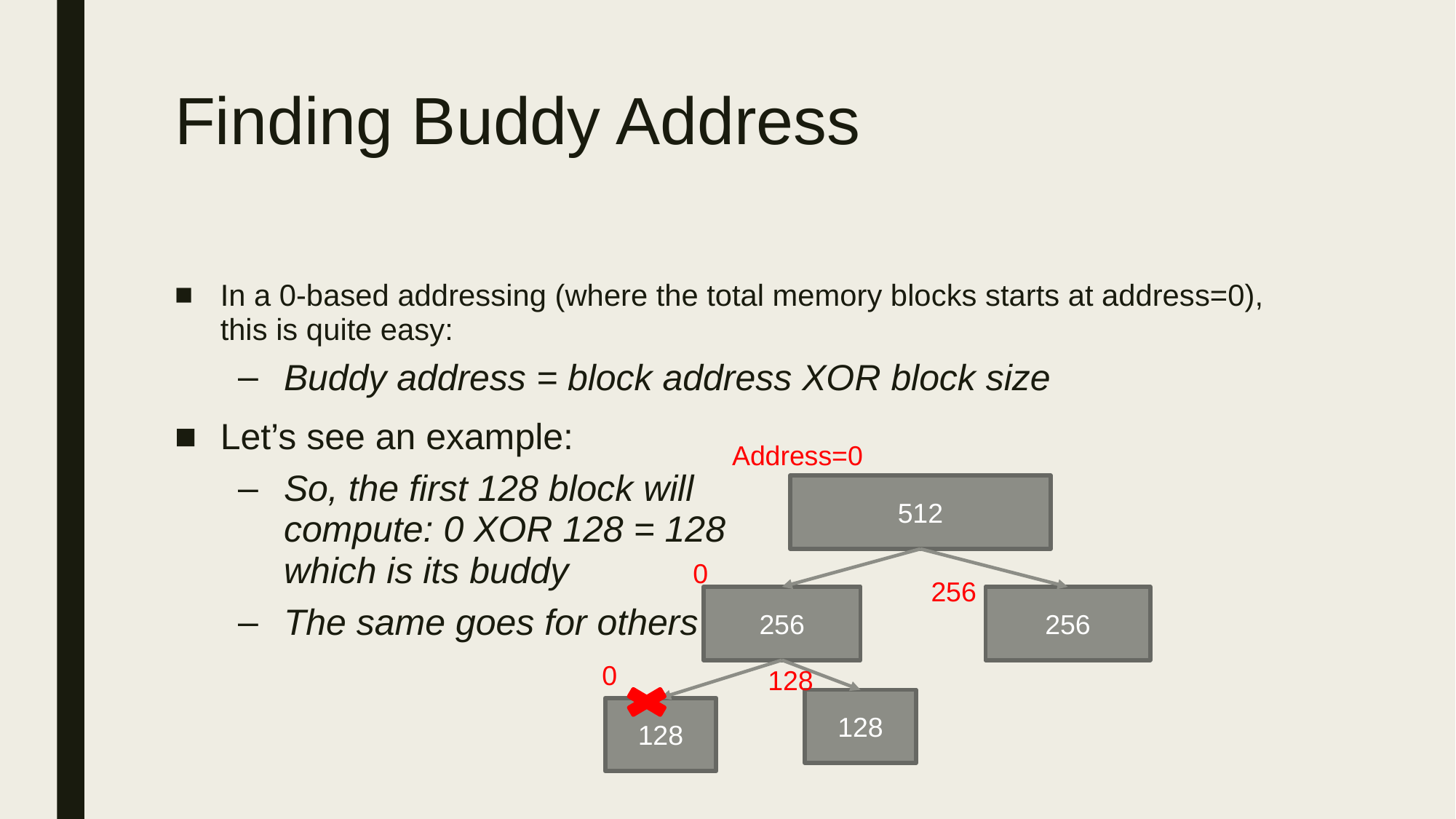

# Finding Buddy Address
In a 0-based addressing (where the total memory blocks starts at address=0), this is quite easy:
Buddy address = block address XOR block size
Let’s see an example:
So, the first 128 block will
compute: 0 XOR 128 = 128
which is its buddy
The same goes for others
Address=0
512
256
256

128
128
0
256
0
128